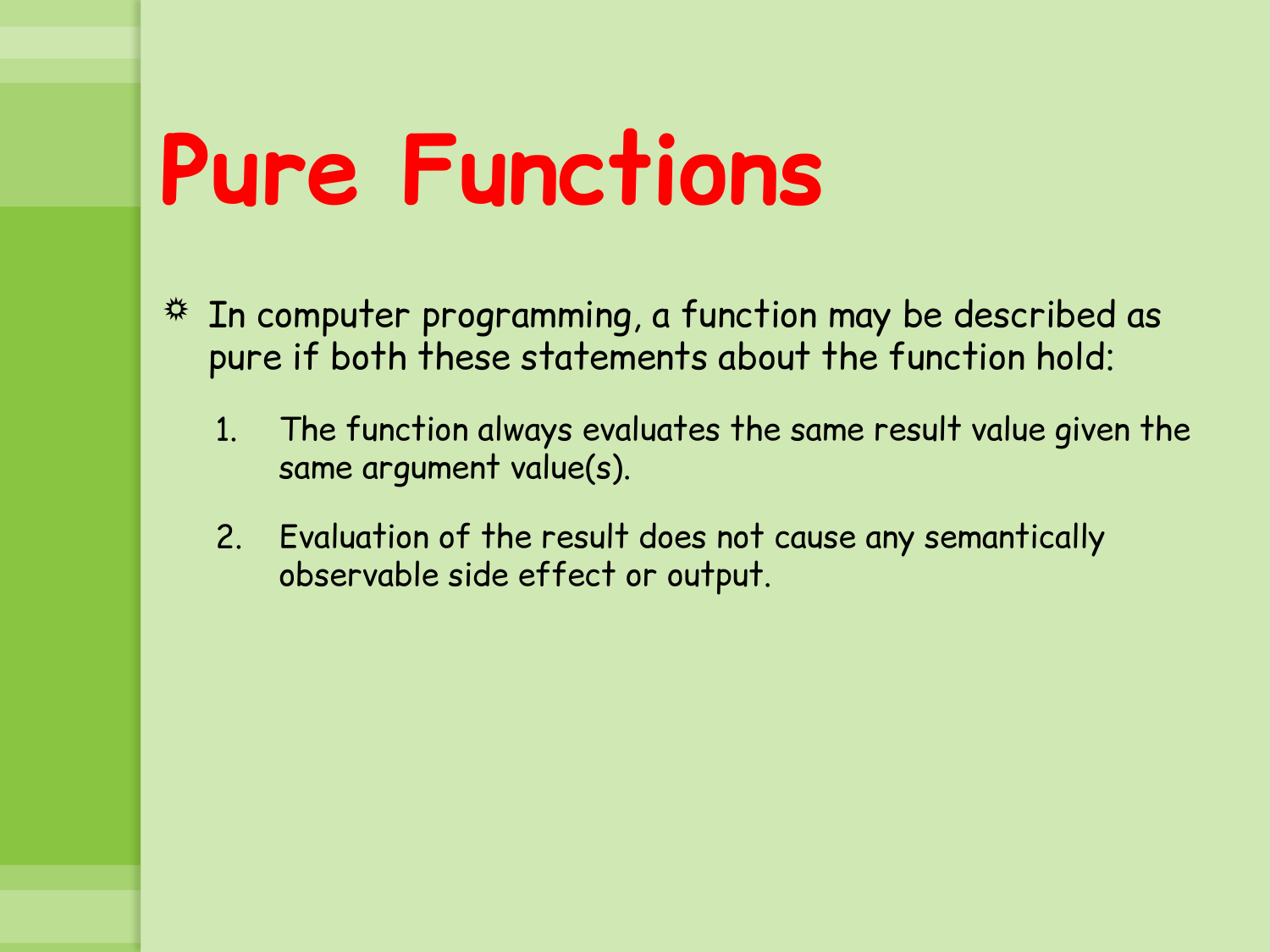

# Pure Functions
In computer programming, a function may be described as pure if both these statements about the function hold:
The function always evaluates the same result value given the same argument value(s).
Evaluation of the result does not cause any semantically observable side effect or output.